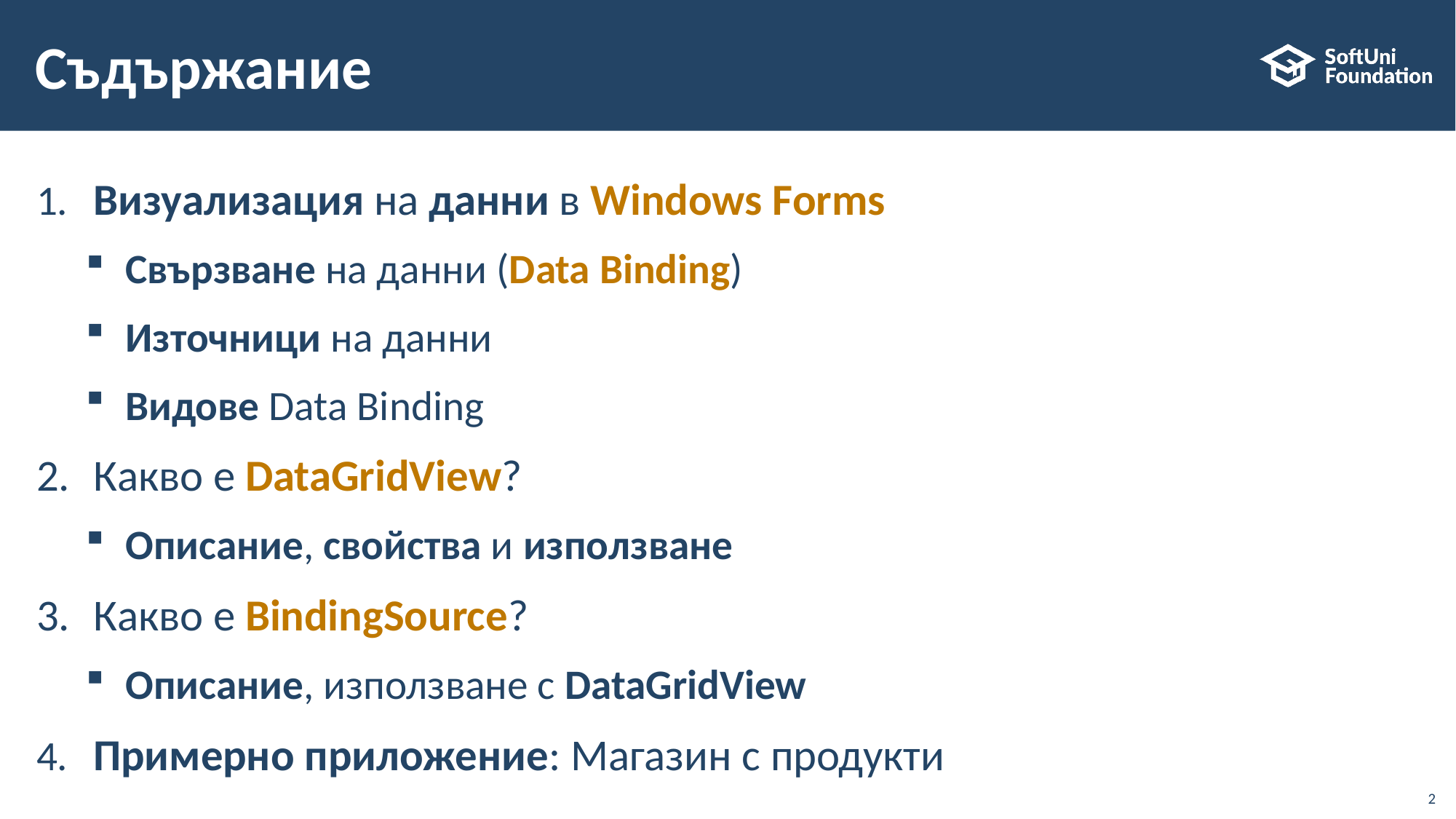

# Съдържание
​Визуализация на данни в Windows Forms
Свързване на данни (Data Binding)
Източници на данни
Видове Data Binding
Какво е ​DataGridView?
Описание, свойства и използване
Какво е BindingSource?
Описание, използване с DataGridView
​Примерно приложение: Магазин с продукти

2